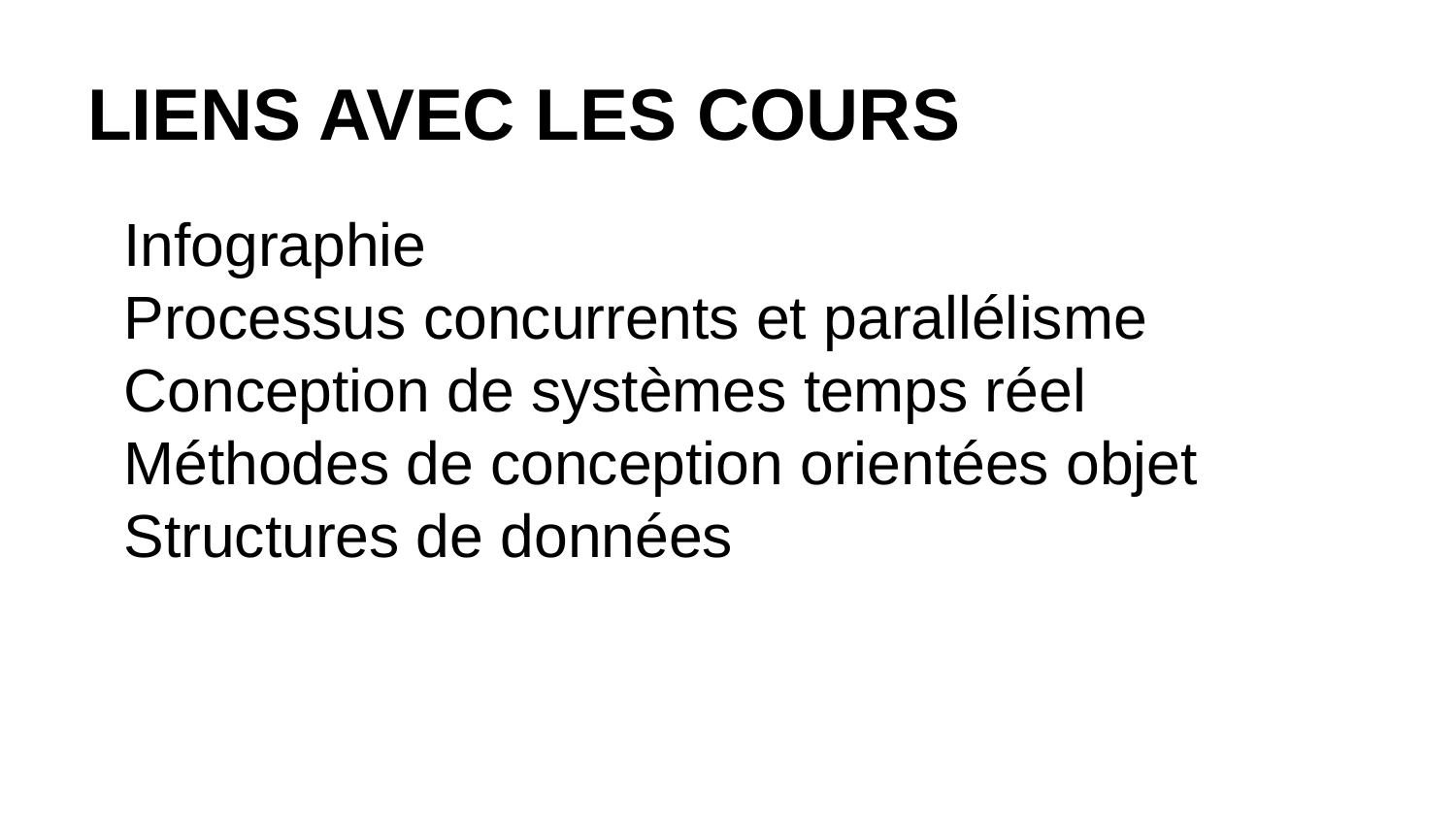

# LIENS AVEC LES COURS
Infographie
Processus concurrents et parallélisme
Conception de systèmes temps réel
Méthodes de conception orientées objet
Structures de données